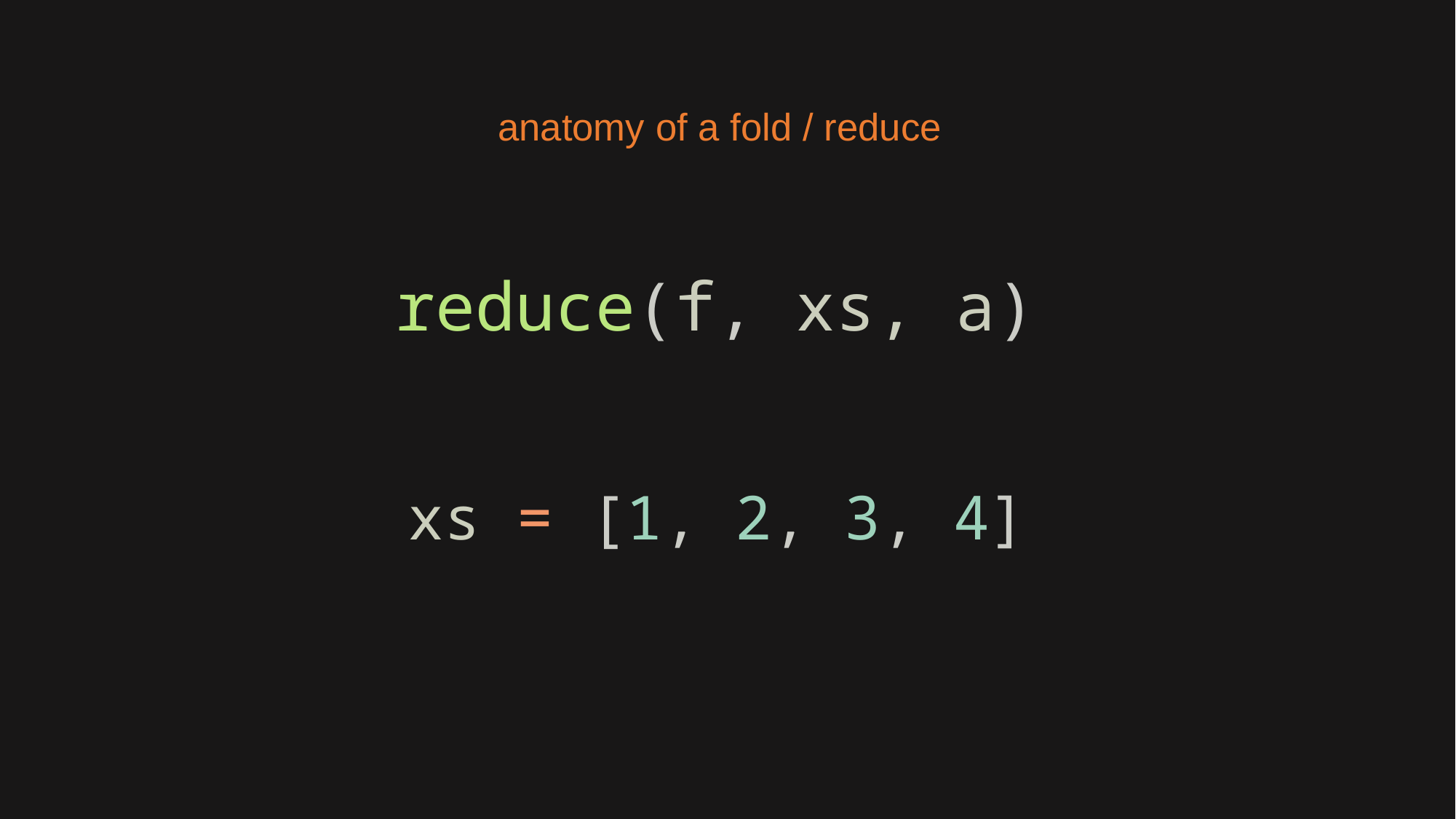

anatomy of a fold / reduce
reduce(f, xs, a)
xs = [1, 2, 3, 4]